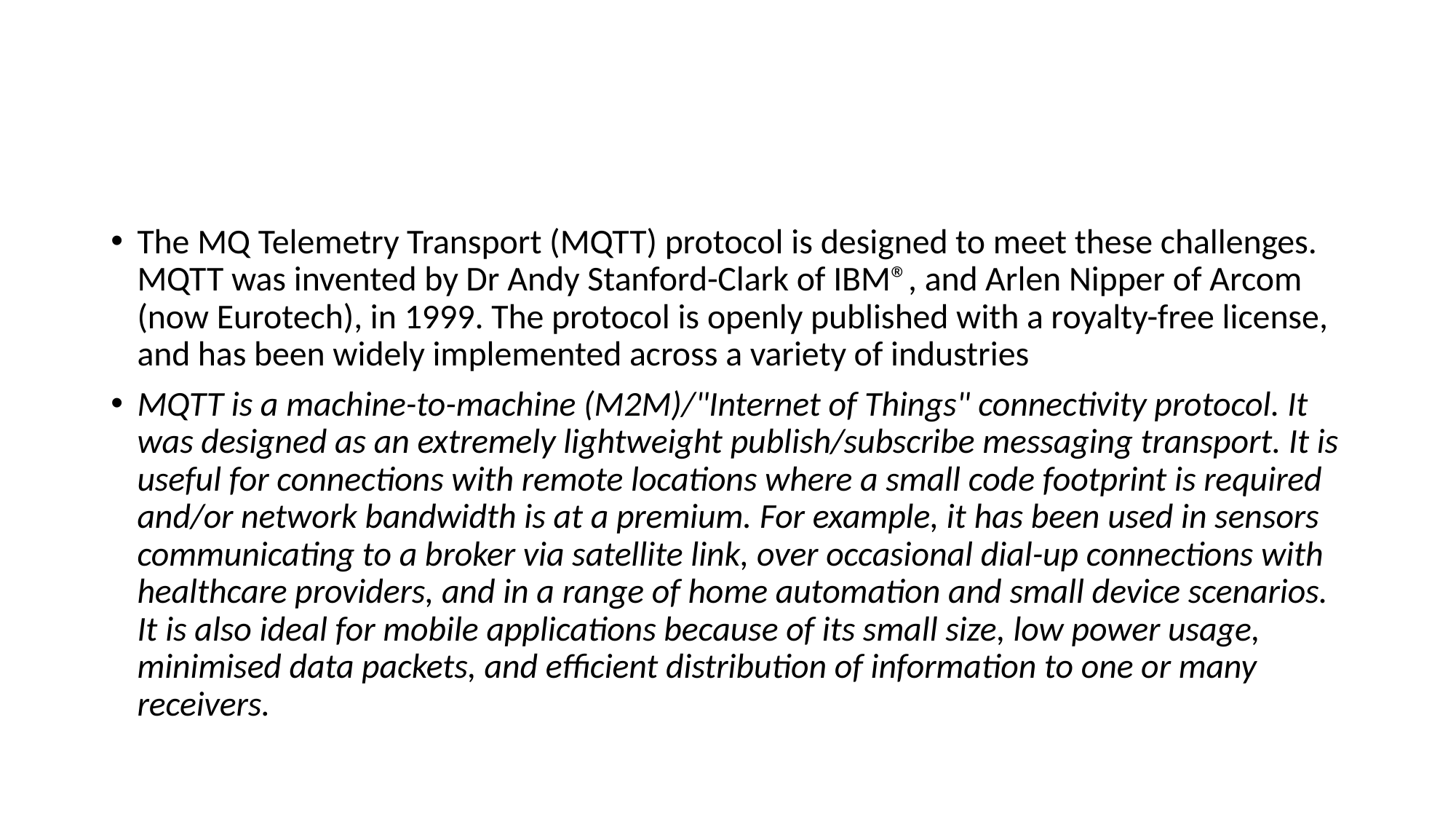

#
The MQ Telemetry Transport (MQTT) protocol is designed to meet these challenges. MQTT was invented by Dr Andy Stanford-Clark of IBM®, and Arlen Nipper of Arcom (now Eurotech), in 1999. The protocol is openly published with a royalty-free license, and has been widely implemented across a variety of industries
MQTT is a machine-to-machine (M2M)/"Internet of Things" connectivity protocol. It was designed as an extremely lightweight publish/subscribe messaging transport. It is useful for connections with remote locations where a small code footprint is required and/or network bandwidth is at a premium. For example, it has been used in sensors communicating to a broker via satellite link, over occasional dial-up connections with healthcare providers, and in a range of home automation and small device scenarios. It is also ideal for mobile applications because of its small size, low power usage, minimised data packets, and efficient distribution of information to one or many receivers.